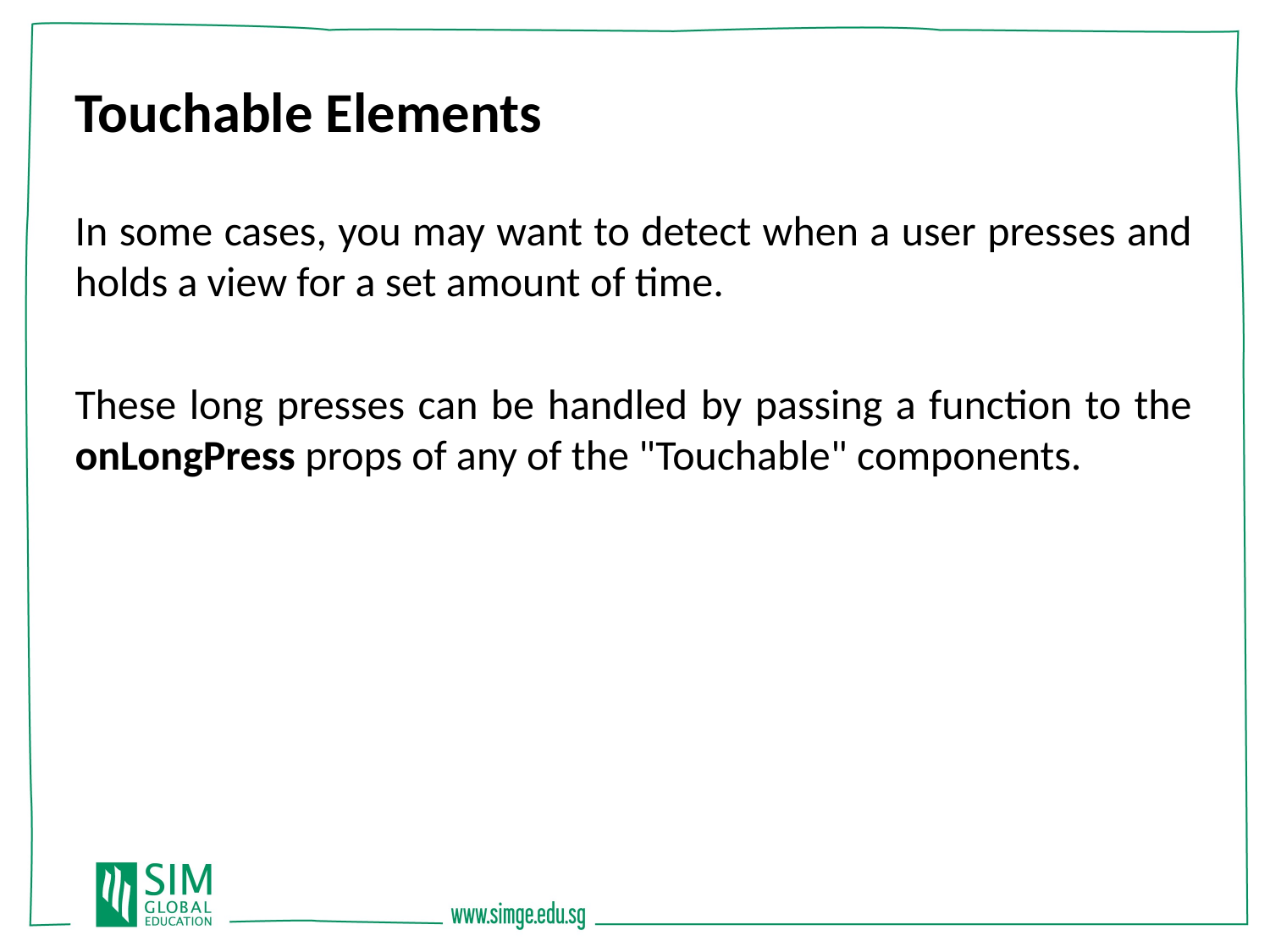

Touchable Elements
In some cases, you may want to detect when a user presses and holds a view for a set amount of time.

These long presses can be handled by passing a function to the onLongPress props of any of the "Touchable" components.